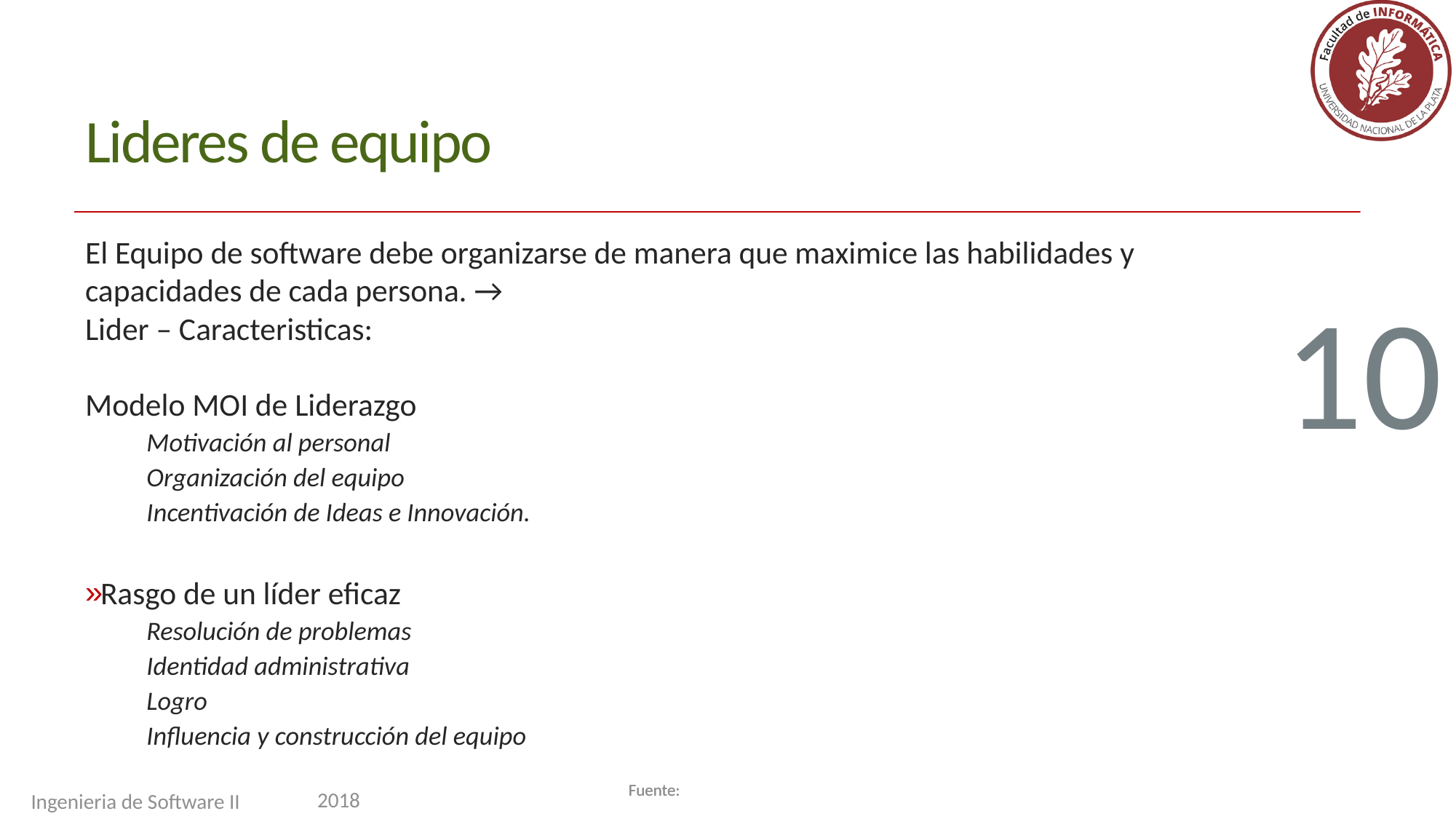

Lideres de equipo
El Equipo de software debe organizarse de manera que maximice las habilidades y capacidades de cada persona. →
Lider – Caracteristicas:

Modelo MOI de Liderazgo
Motivación al personal
Organización del equipo
Incentivación de Ideas e Innovación.

Rasgo de un líder eficaz
Resolución de problemas
Identidad administrativa
Logro
Influencia y construcción del equipo

10

2018
Ingenieria de Software II